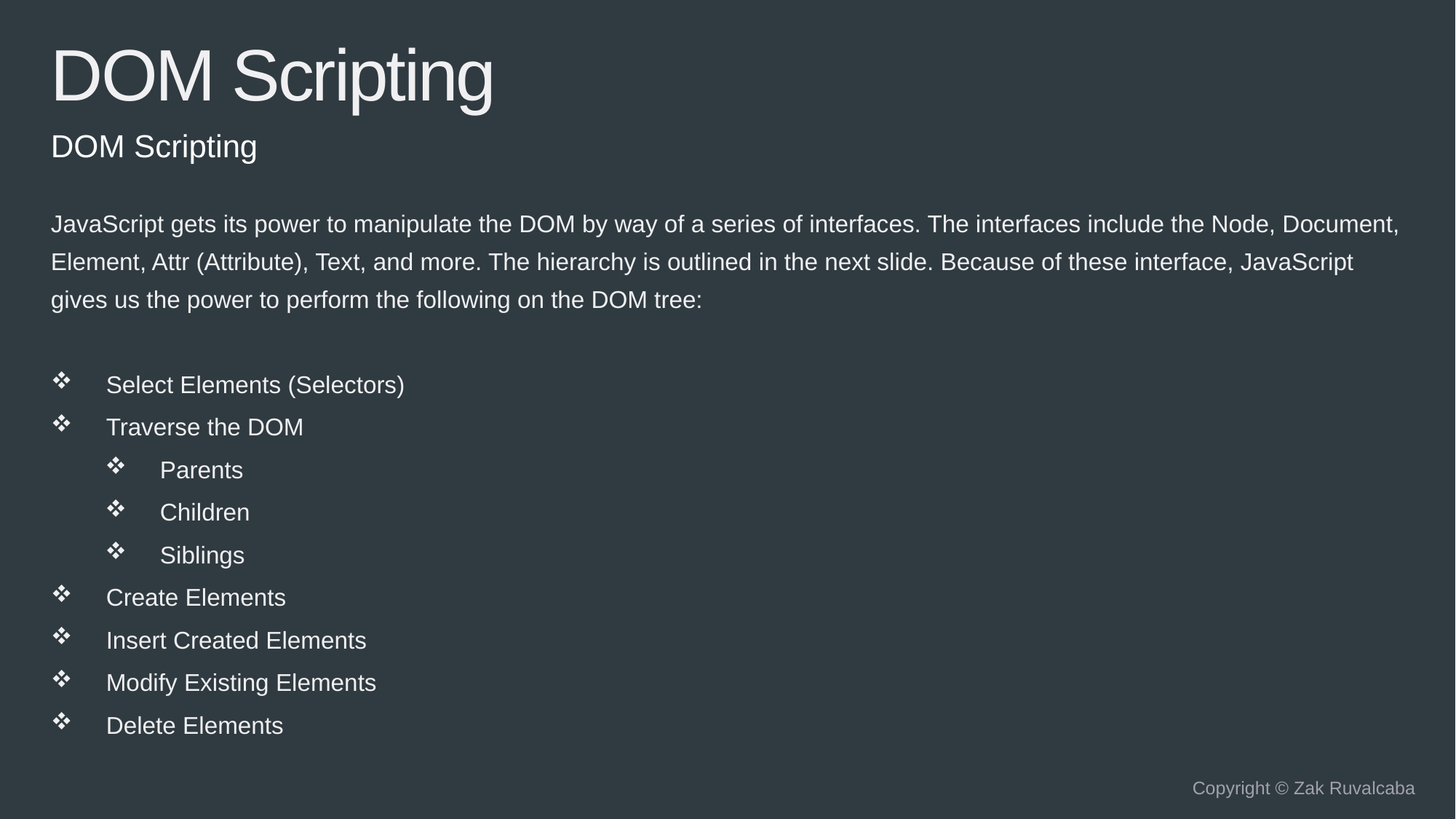

# DOM Scripting
DOM Scripting
JavaScript gets its power to manipulate the DOM by way of a series of interfaces. The interfaces include the Node, Document, Element, Attr (Attribute), Text, and more. The hierarchy is outlined in the next slide. Because of these interface, JavaScript gives us the power to perform the following on the DOM tree:

Select Elements (Selectors)
Traverse the DOM
Parents
Children
Siblings
Create Elements
Insert Created Elements
Modify Existing Elements
Delete Elements